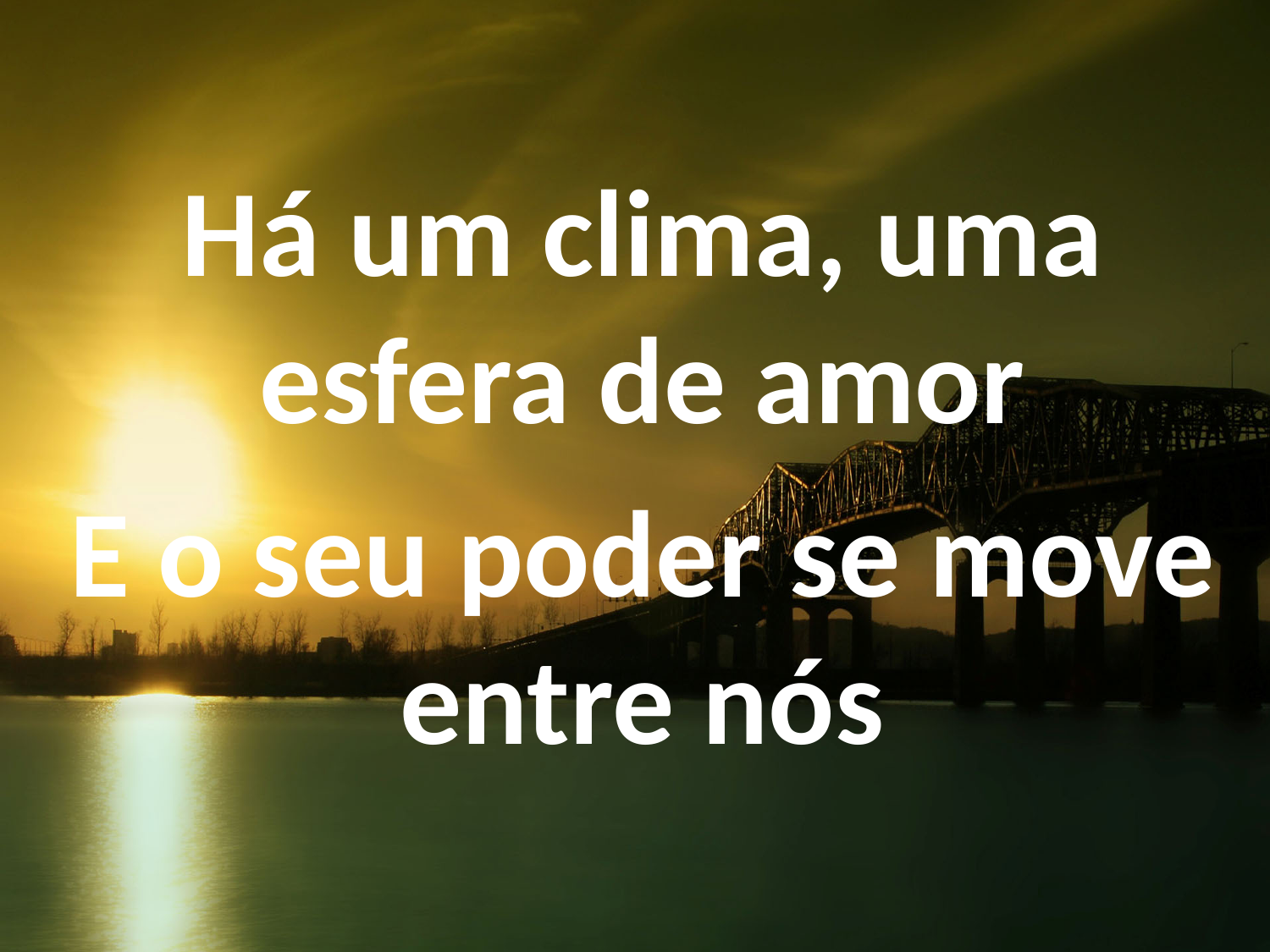

Há um clima, uma esfera de amor
E o seu poder se move entre nós